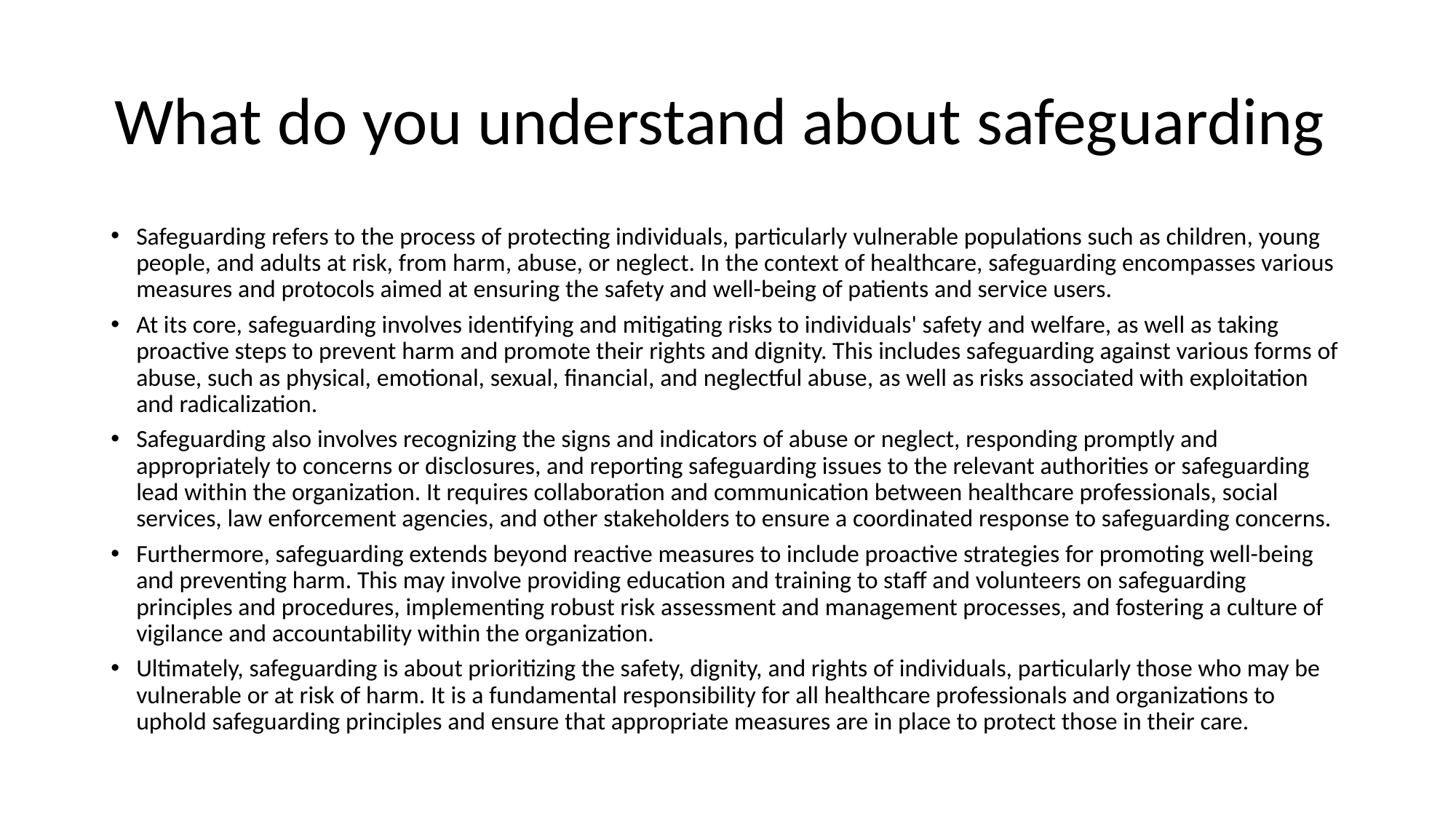

# What do you understand about safeguarding
Safeguarding refers to the process of protecting individuals, particularly vulnerable populations such as children, young people, and adults at risk, from harm, abuse, or neglect. In the context of healthcare, safeguarding encompasses various measures and protocols aimed at ensuring the safety and well-being of patients and service users.
At its core, safeguarding involves identifying and mitigating risks to individuals' safety and welfare, as well as taking proactive steps to prevent harm and promote their rights and dignity. This includes safeguarding against various forms of abuse, such as physical, emotional, sexual, financial, and neglectful abuse, as well as risks associated with exploitation and radicalization.
Safeguarding also involves recognizing the signs and indicators of abuse or neglect, responding promptly and appropriately to concerns or disclosures, and reporting safeguarding issues to the relevant authorities or safeguarding lead within the organization. It requires collaboration and communication between healthcare professionals, social services, law enforcement agencies, and other stakeholders to ensure a coordinated response to safeguarding concerns.
Furthermore, safeguarding extends beyond reactive measures to include proactive strategies for promoting well-being and preventing harm. This may involve providing education and training to staff and volunteers on safeguarding principles and procedures, implementing robust risk assessment and management processes, and fostering a culture of vigilance and accountability within the organization.
Ultimately, safeguarding is about prioritizing the safety, dignity, and rights of individuals, particularly those who may be vulnerable or at risk of harm. It is a fundamental responsibility for all healthcare professionals and organizations to uphold safeguarding principles and ensure that appropriate measures are in place to protect those in their care.